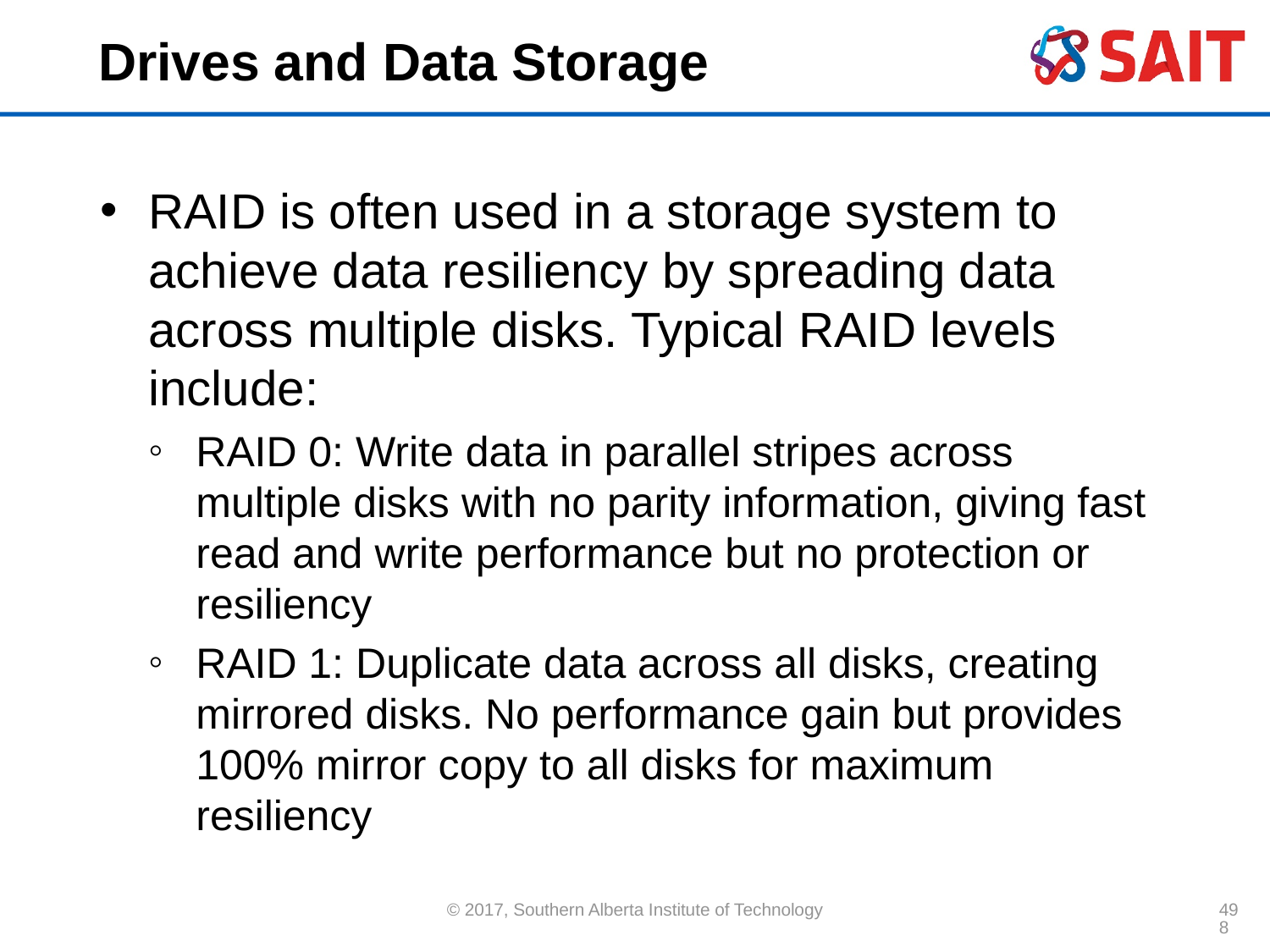

# Drives and Data Storage
RAID is often used in a storage system to achieve data resiliency by spreading data across multiple disks. Typical RAID levels include:
RAID 0: Write data in parallel stripes across multiple disks with no parity information, giving fast read and write performance but no protection or resiliency
RAID 1: Duplicate data across all disks, creating mirrored disks. No performance gain but provides 100% mirror copy to all disks for maximum resiliency